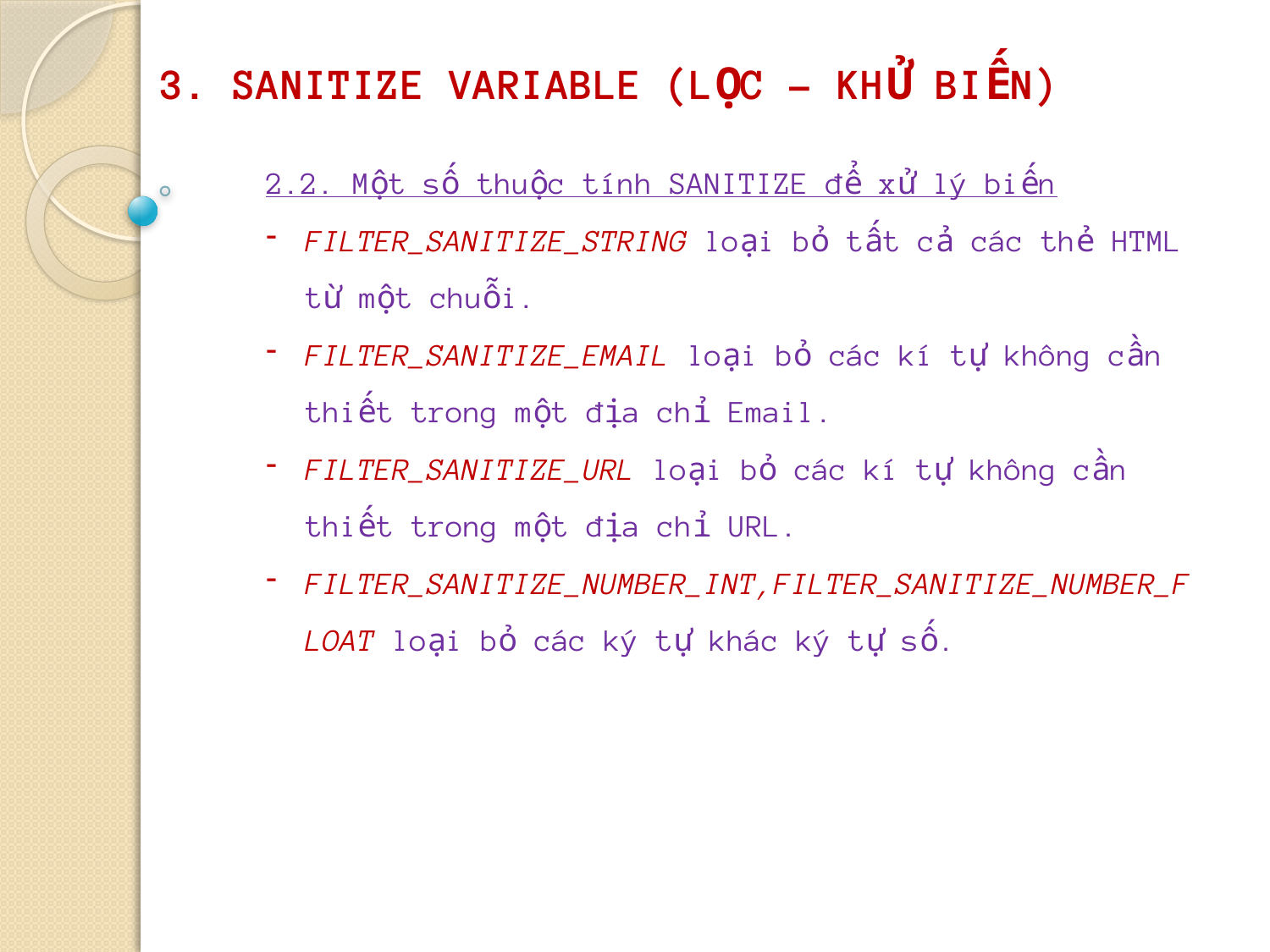

# 3. SANITIZE VARIABLE (LỌC – KHỬ BIẾN)
2.2. Một số thuộc tính SANITIZE để xử lý biến
FILTER_SANITIZE_STRING loại bỏ tất cả các thẻ HTML từ một chuỗi.
FILTER_SANITIZE_EMAIL loại bỏ các kí tự không cần thiết trong một địa chỉ Email.
FILTER_SANITIZE_URL loại bỏ các kí tự không cần thiết trong một địa chỉ URL.
FILTER_SANITIZE_NUMBER_INT,FILTER_SANITIZE_NUMBER_FLOAT loại bỏ các ký tự khác ký tự số.